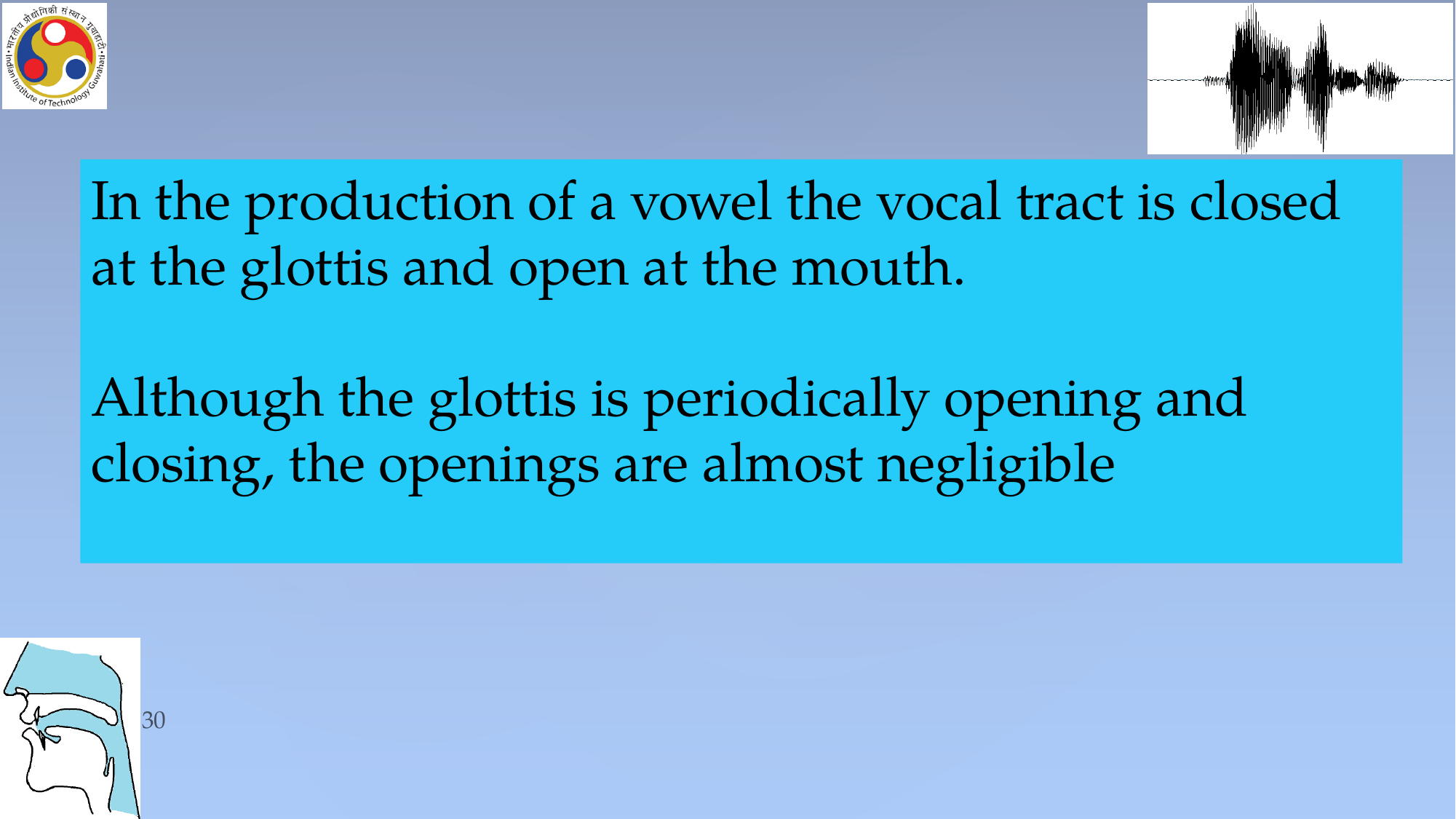

In the production of a vowel the vocal tract is closed at the glottis and open at the mouth.

Although the glottis is periodically opening and closing, the openings are almost negligible

30